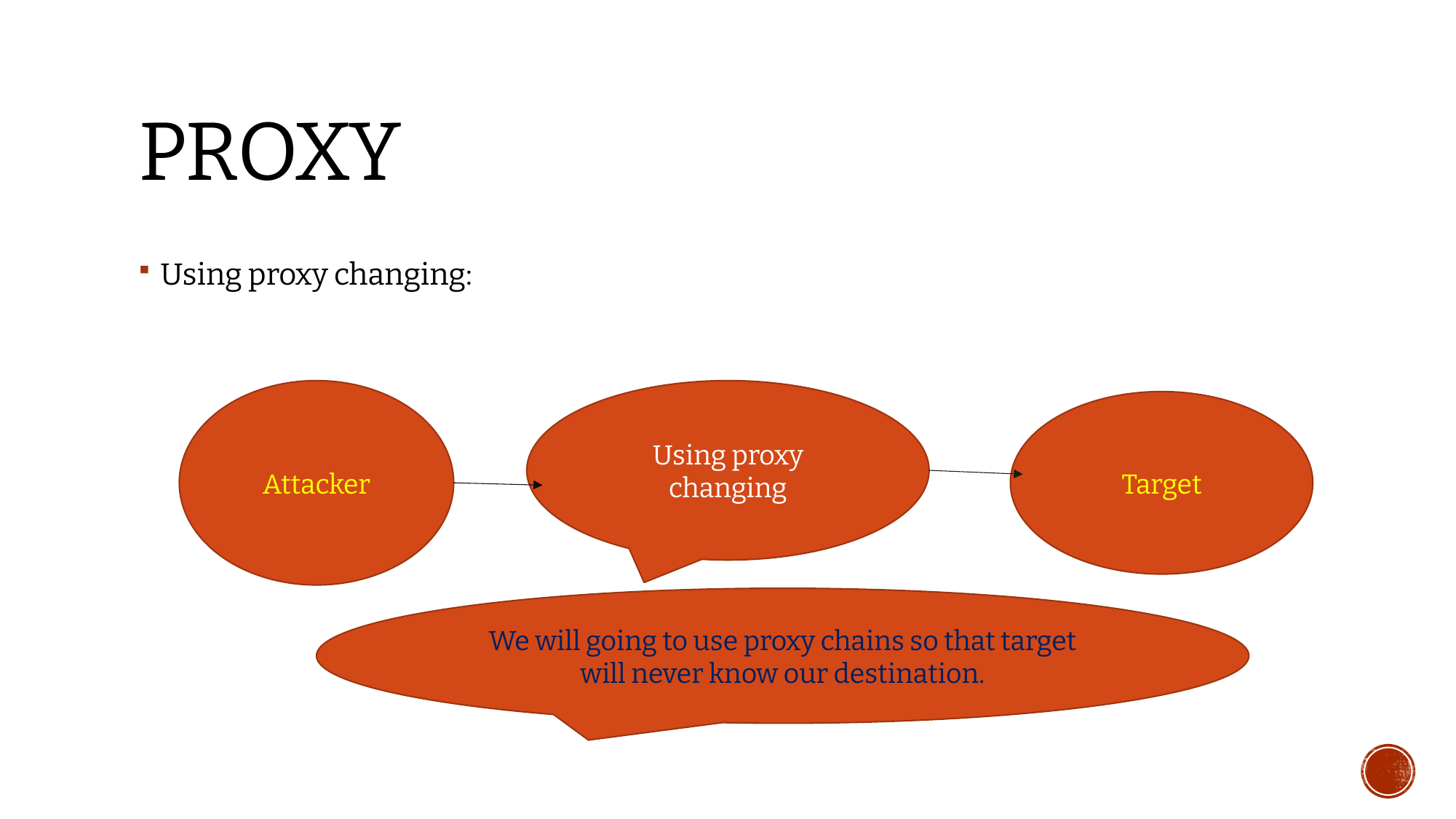

# proxy
Using proxy changing:
Attacker
Using proxy changing
Target
We will going to use proxy chains so that target will never know our destination.